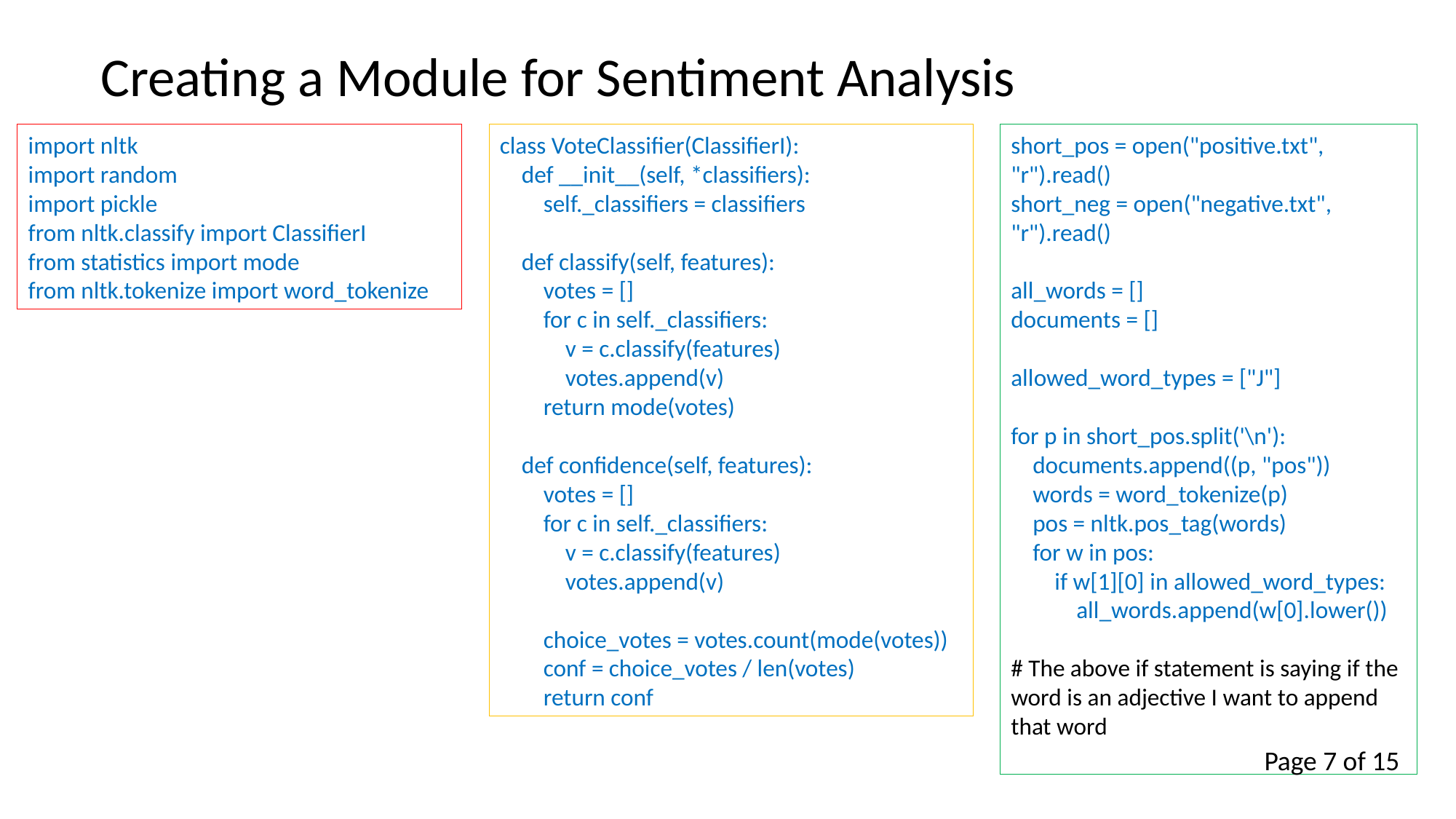

# Creating a Module for Sentiment Analysis
import nltk
import random
import pickle
from nltk.classify import ClassifierI
from statistics import mode
from nltk.tokenize import word_tokenize
class VoteClassifier(ClassifierI):
    def __init__(self, *classifiers):
        self._classifiers = classifiers

    def classify(self, features):
        votes = []
        for c in self._classifiers:
            v = c.classify(features)
            votes.append(v)
        return mode(votes)

    def confidence(self, features):
        votes = []
        for c in self._classifiers:
            v = c.classify(features)
            votes.append(v)

        choice_votes = votes.count(mode(votes))
        conf = choice_votes / len(votes)
        return conf
short_pos = open("positive.txt", "r").read()
short_neg = open("negative.txt", "r").read()

all_words = []
documents = []

allowed_word_types = ["J"]

for p in short_pos.split('\n'):
    documents.append((p, "pos"))
    words = word_tokenize(p)
    pos = nltk.pos_tag(words)
    for w in pos:
        if w[1][0] in allowed_word_types:
            all_words.append(w[0].lower())

# The above if statement is saying if the word is an adjective I want to append that word

Page 7 of 15